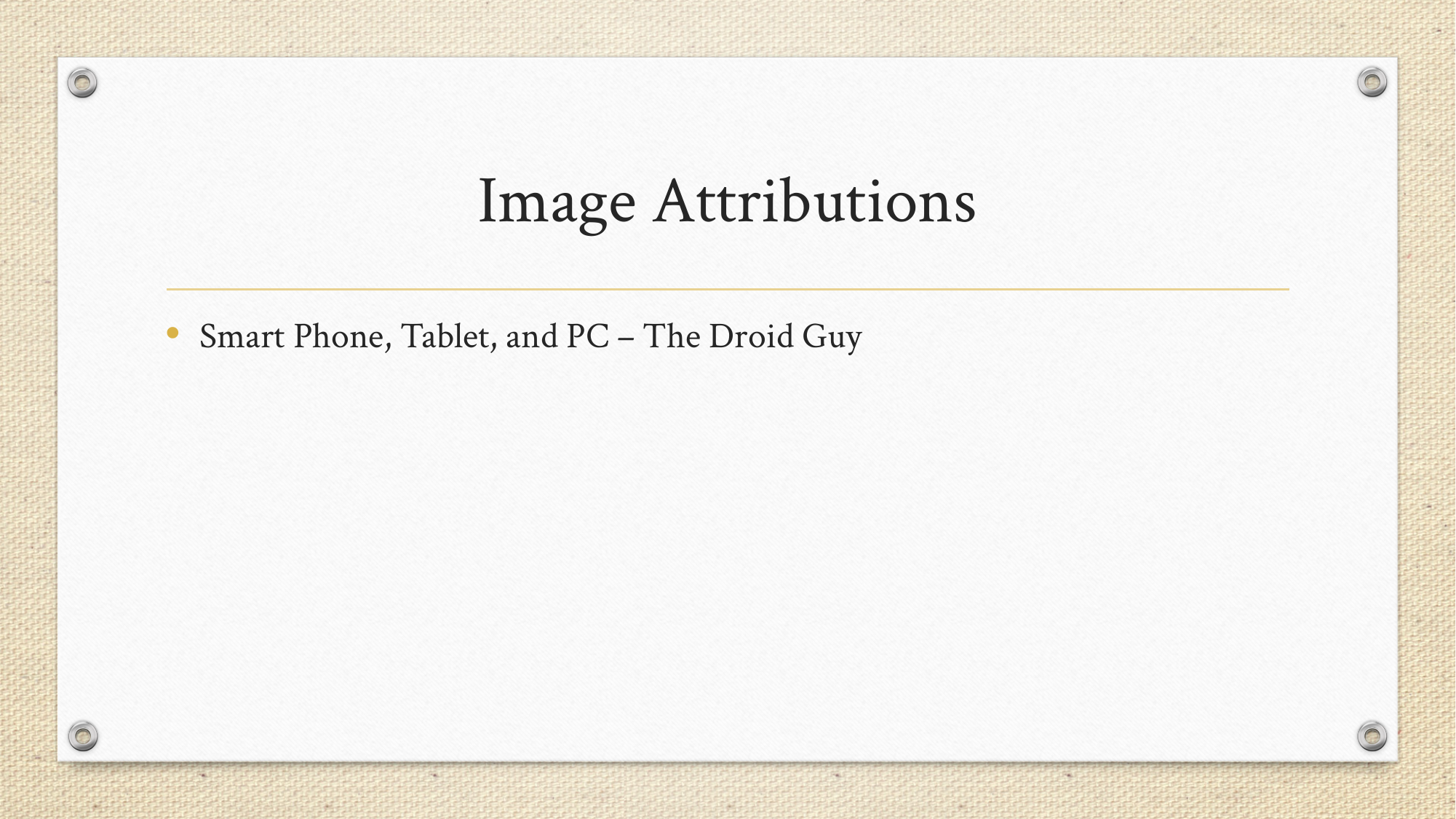

# Image Attributions
Smart Phone, Tablet, and PC – The Droid Guy